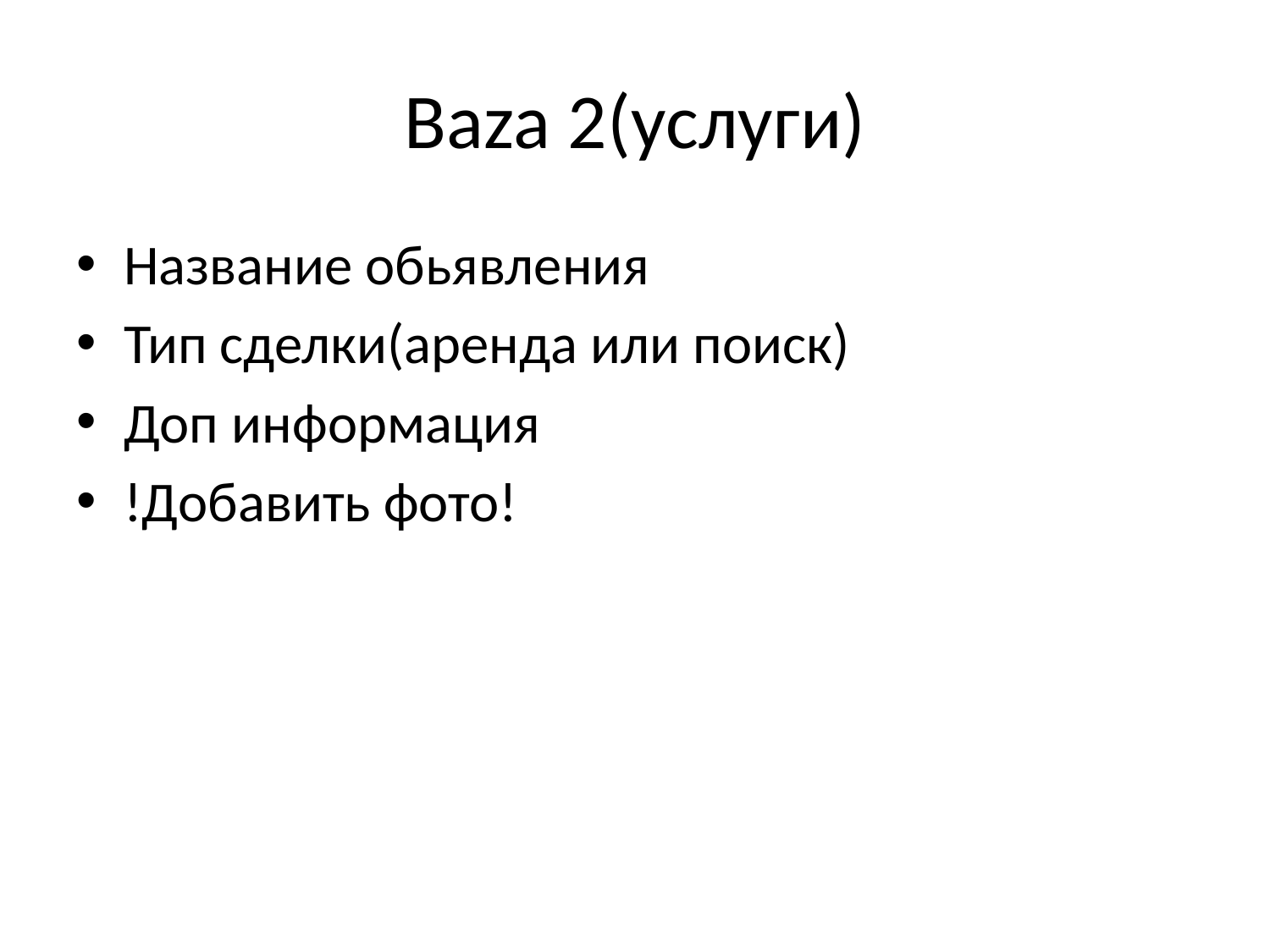

# Baza 2(услуги)
Название обьявления
Тип сделки(аренда или поиск)
Доп информация
!Добавить фото!